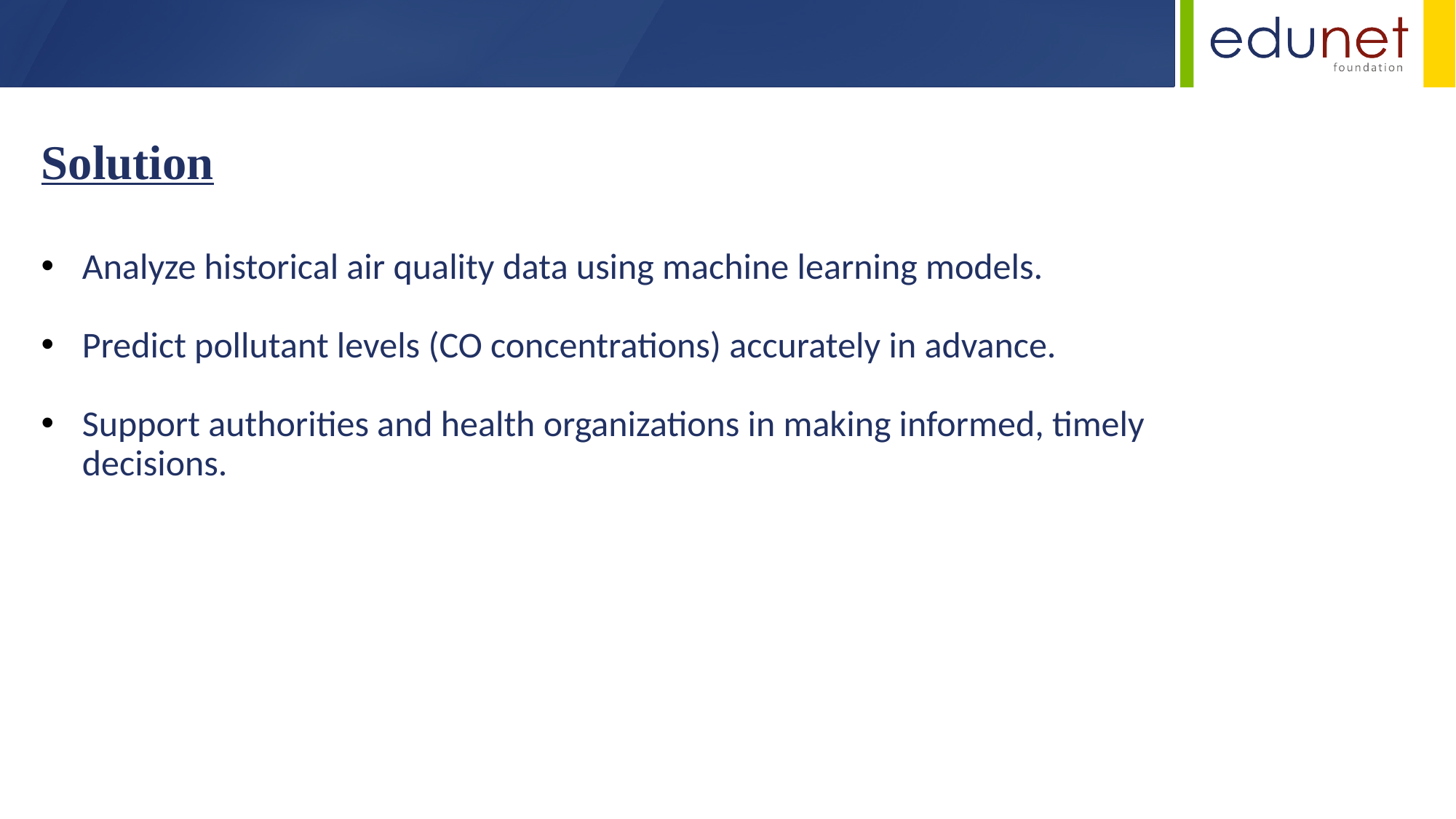

Solution

Analyze historical air quality data using machine learning models.

Predict pollutant levels (CO concentrations) accurately in advance.

Support authorities and health organizations in making informed, timely decisions.